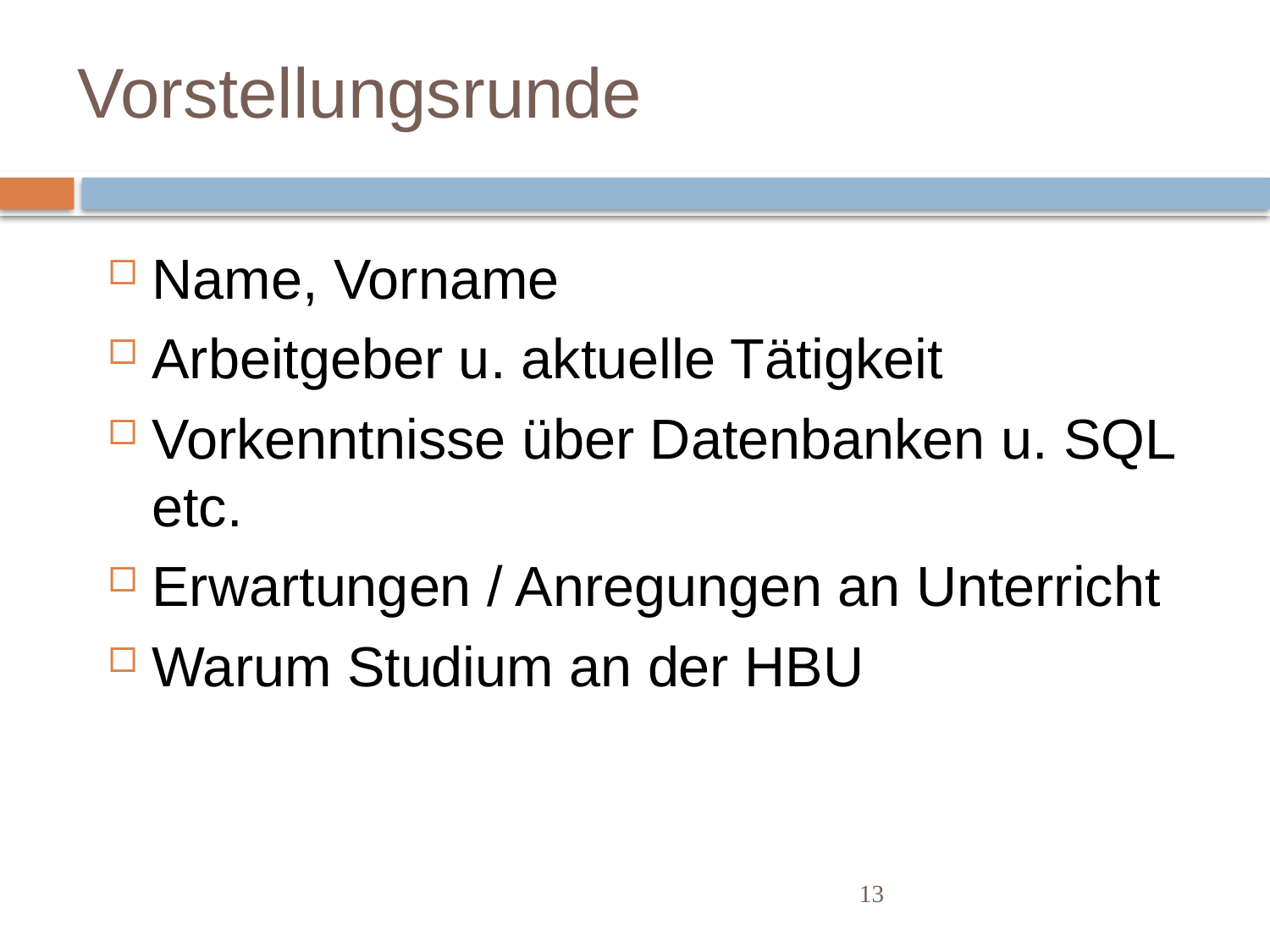

# Vorstellungsrunde
Name, Vorname
Arbeitgeber u. aktuelle Tätigkeit
Vorkenntnisse über Datenbanken u. SQL etc.
Erwartungen / Anregungen an Unterricht
Warum Studium an der HBU
13